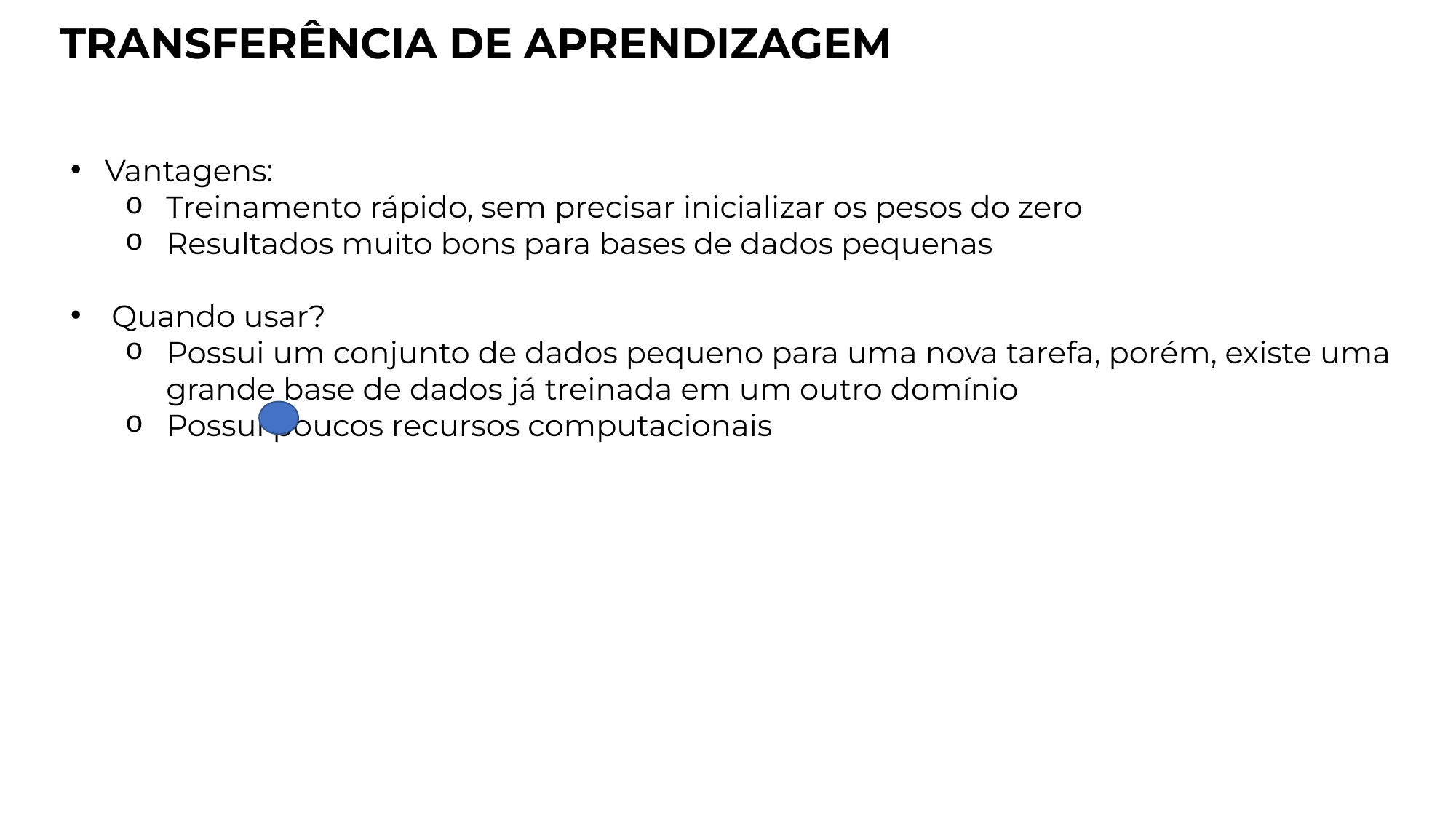

TRANSFERÊNCIA DE APRENDIZAGEM
Vantagens:
Treinamento rápido, sem precisar inicializar os pesos do zero
Resultados muito bons para bases de dados pequenas

Quando usar?
Possui um conjunto de dados pequeno para uma nova tarefa, porém, existe uma grande base de dados já treinada em um outro domínio
Possui poucos recursos computacionais